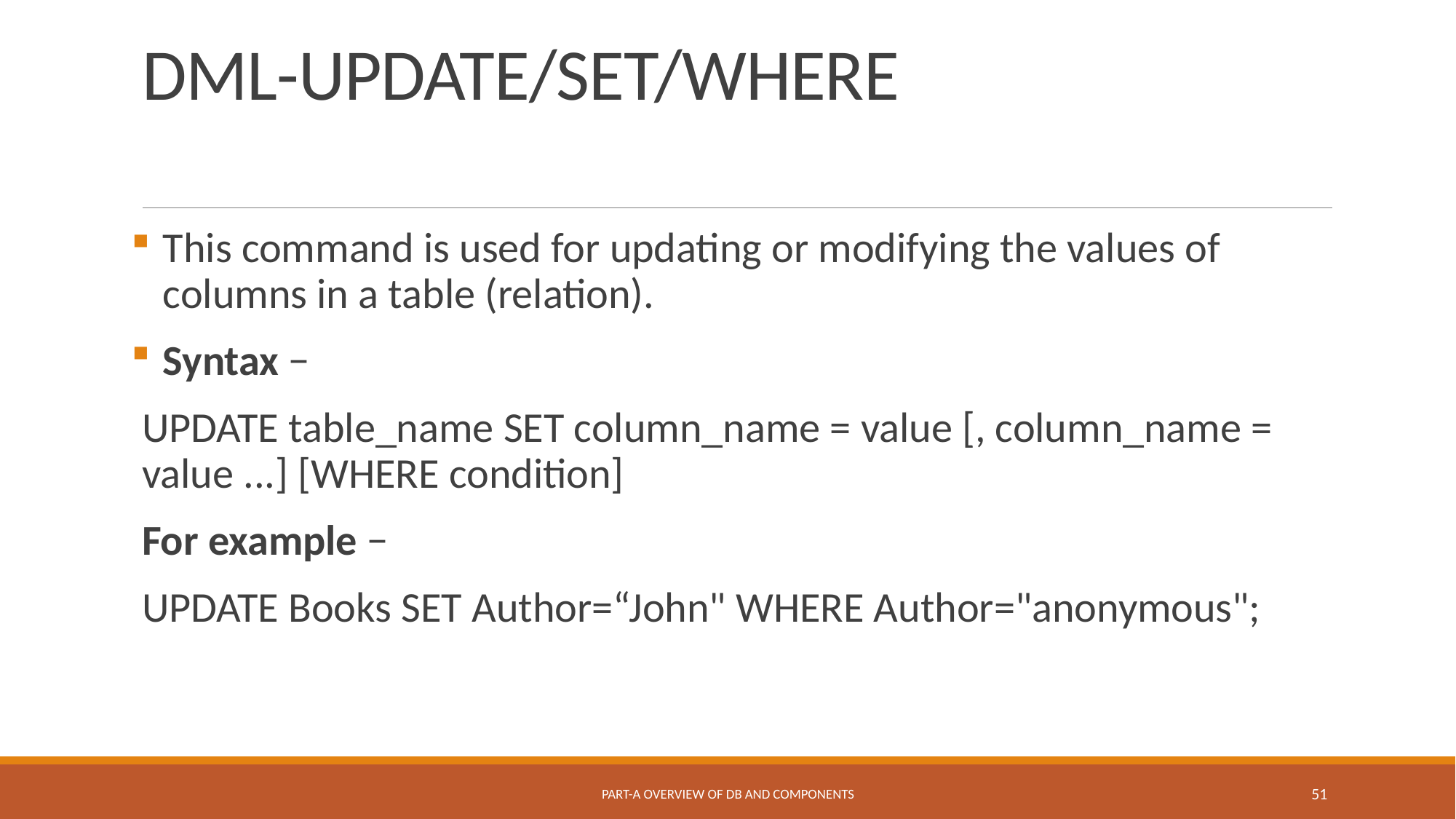

# DML-UPDATE/SET/WHERE
This command is used for updating or modifying the values of columns in a table (relation).
Syntax −
UPDATE table_name SET column_name = value [, column_name = value ...] [WHERE condition]
For example −
UPDATE Books SET Author=“John" WHERE Author="anonymous";
Part-A Overview of DB and Components
51